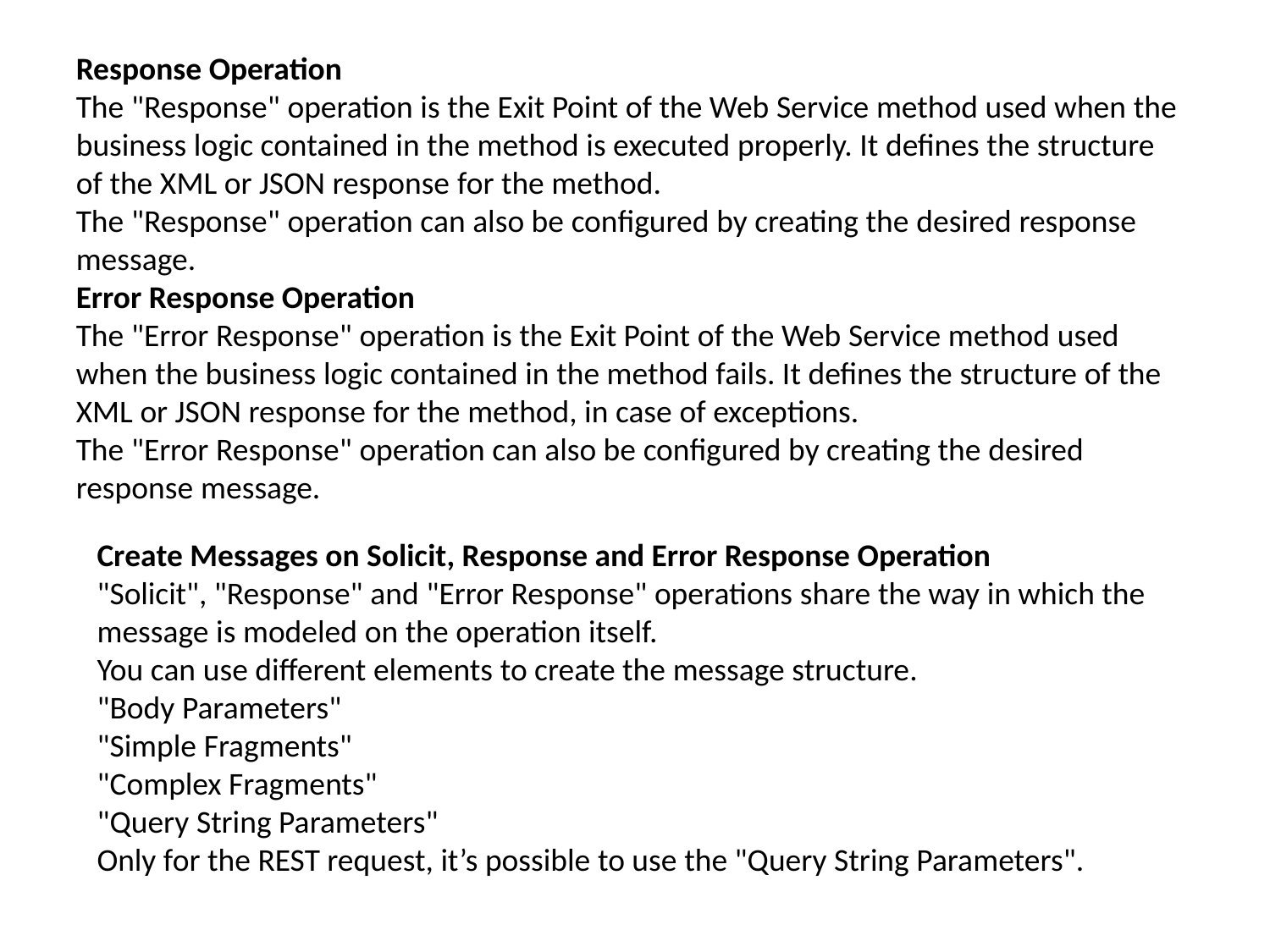

Response Operation
The "Response" operation is the Exit Point of the Web Service method used when the business logic contained in the method is executed properly. It defines the structure of the XML or JSON response for the method.
The "Response" operation can also be configured by creating the desired response message.
Error Response Operation
The "Error Response" operation is the Exit Point of the Web Service method used when the business logic contained in the method fails. It defines the structure of the XML or JSON response for the method, in case of exceptions.
The "Error Response" operation can also be configured by creating the desired response message.
Create Messages on Solicit, Response and Error Response Operation
"Solicit", "Response" and "Error Response" operations share the way in which the message is modeled on the operation itself.
You can use different elements to create the message structure.
"Body Parameters"
"Simple Fragments"
"Complex Fragments"
"Query String Parameters"
Only for the REST request, it’s possible to use the "Query String Parameters".